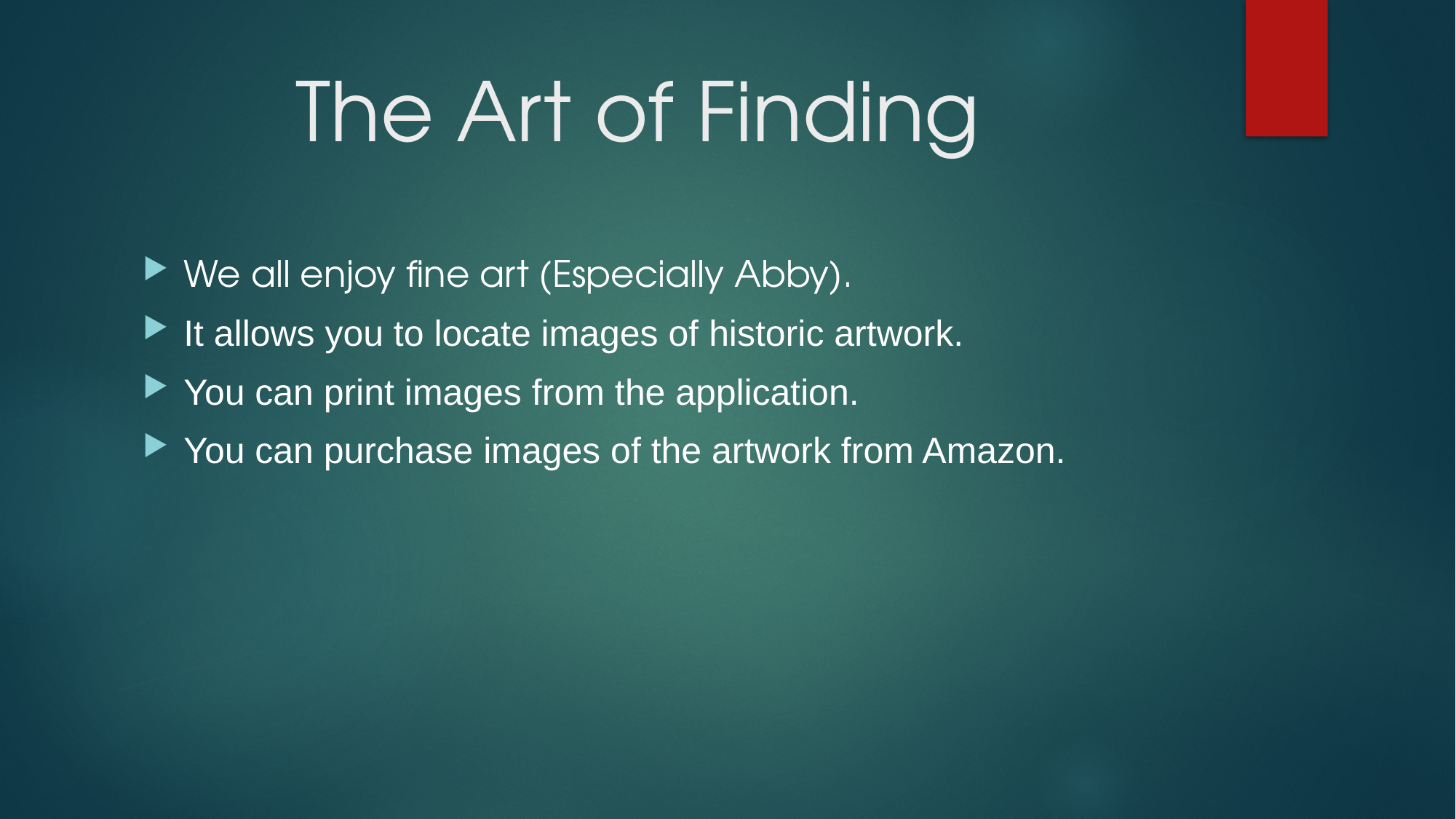

# The Art of Finding
We all enjoy fine art (Especially Abby).
It allows you to locate images of historic artwork.
You can print images from the application.
You can purchase images of the artwork from Amazon.